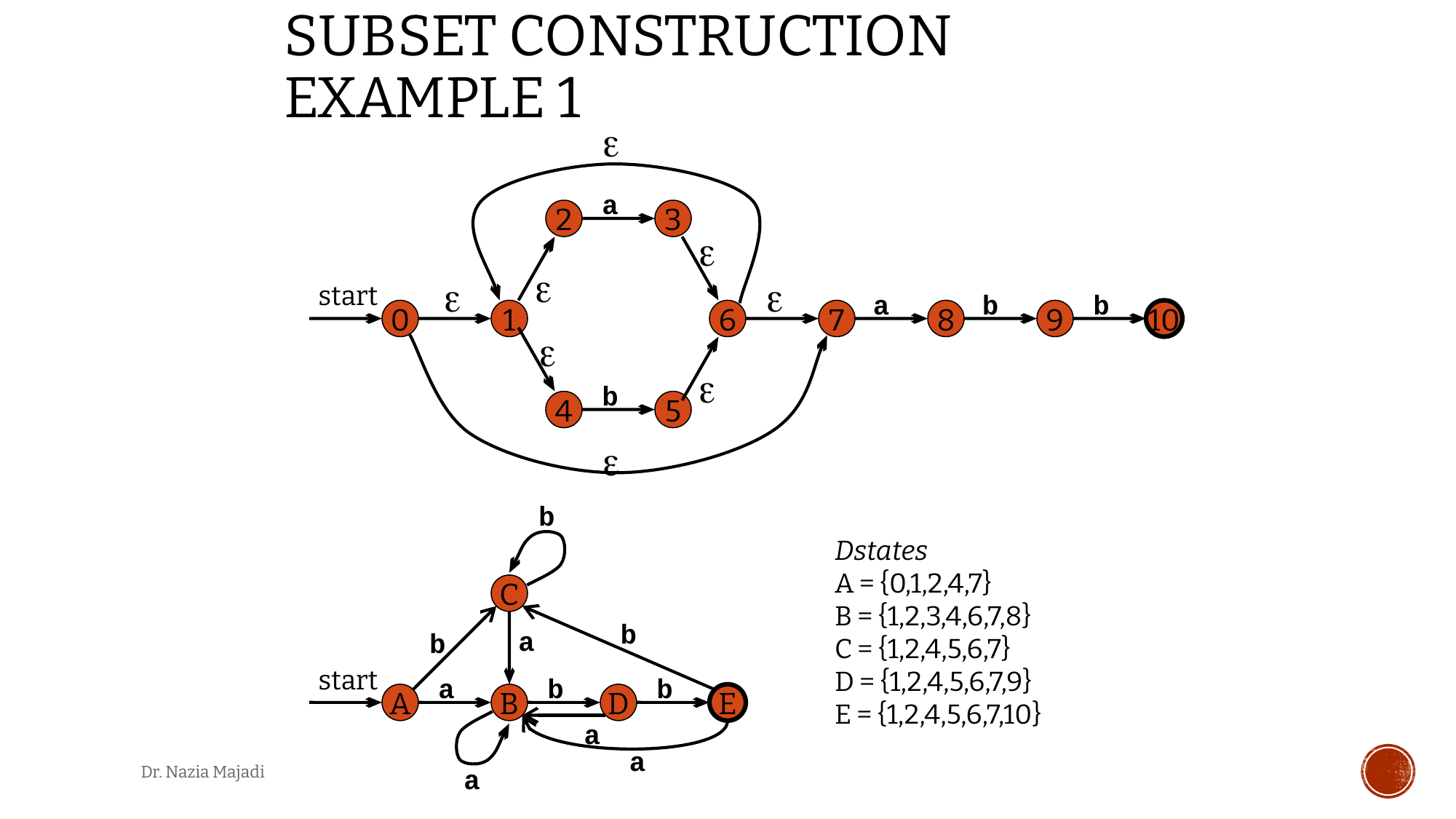

# Subset Construction Example 1
ε

a
2
3

ε

ε
ε
ε
start
a
b
b
0
1
6
7
8
9
10

ε

ε
b
4
5

ε
b
Dstates
A = {0,1,2,4,7}
B = {1,2,3,4,6,7,8}
C = {1,2,4,5,6,7}
D = {1,2,4,5,6,7,9}
E = {1,2,4,5,6,7,10}

C
b
a
b

start
a
b
b
A
B
D
E

a
a
Dr. Nazia Majadi
19
a